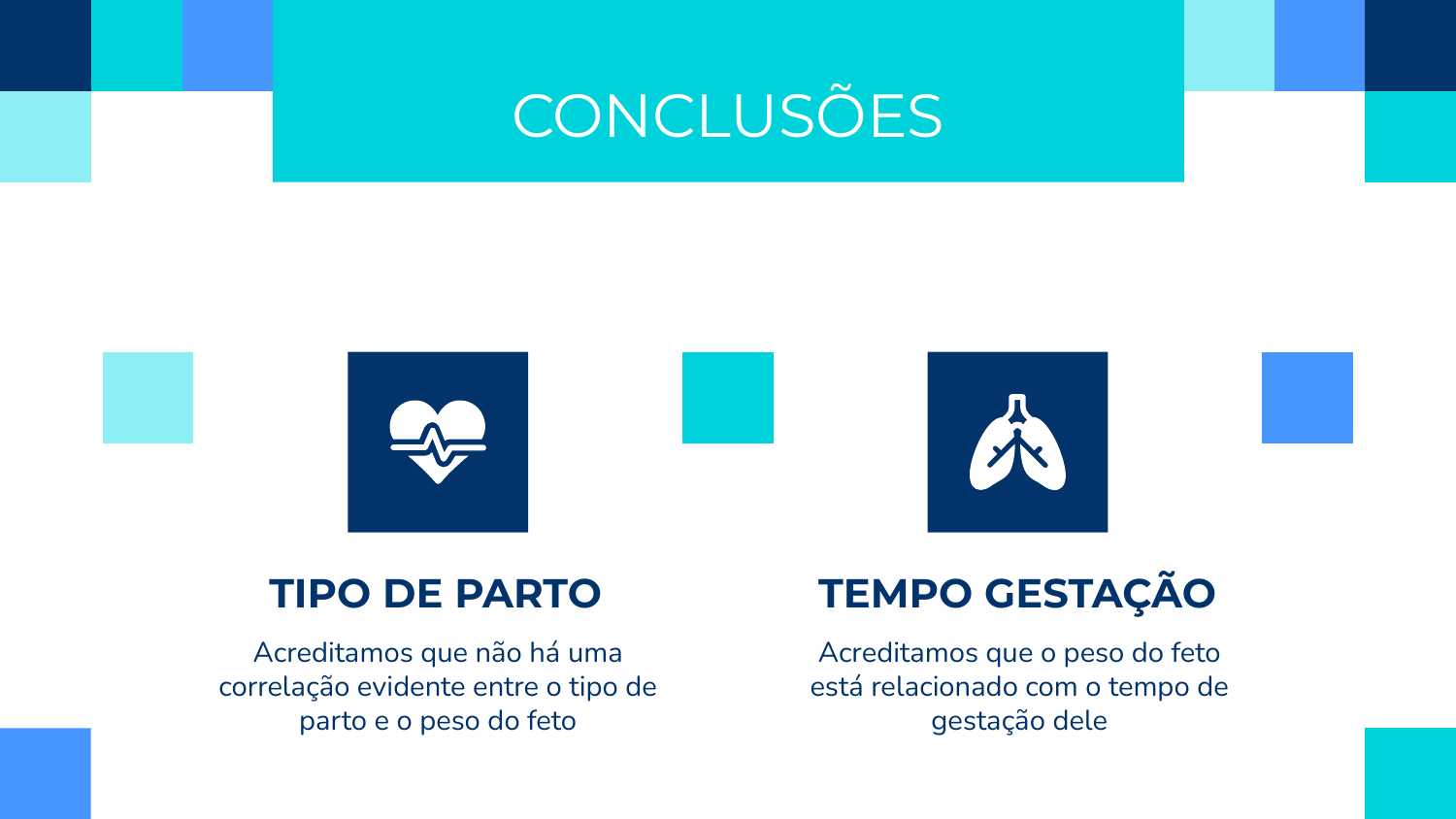

CONCLUSÕES

# TIPO DE PARTO
TEMPO GESTAÇÃO
Acreditamos que o peso do feto está relacionado com o tempo de gestação dele

Acreditamos que não há uma correlação evidente entre o tipo de parto e o peso do feto